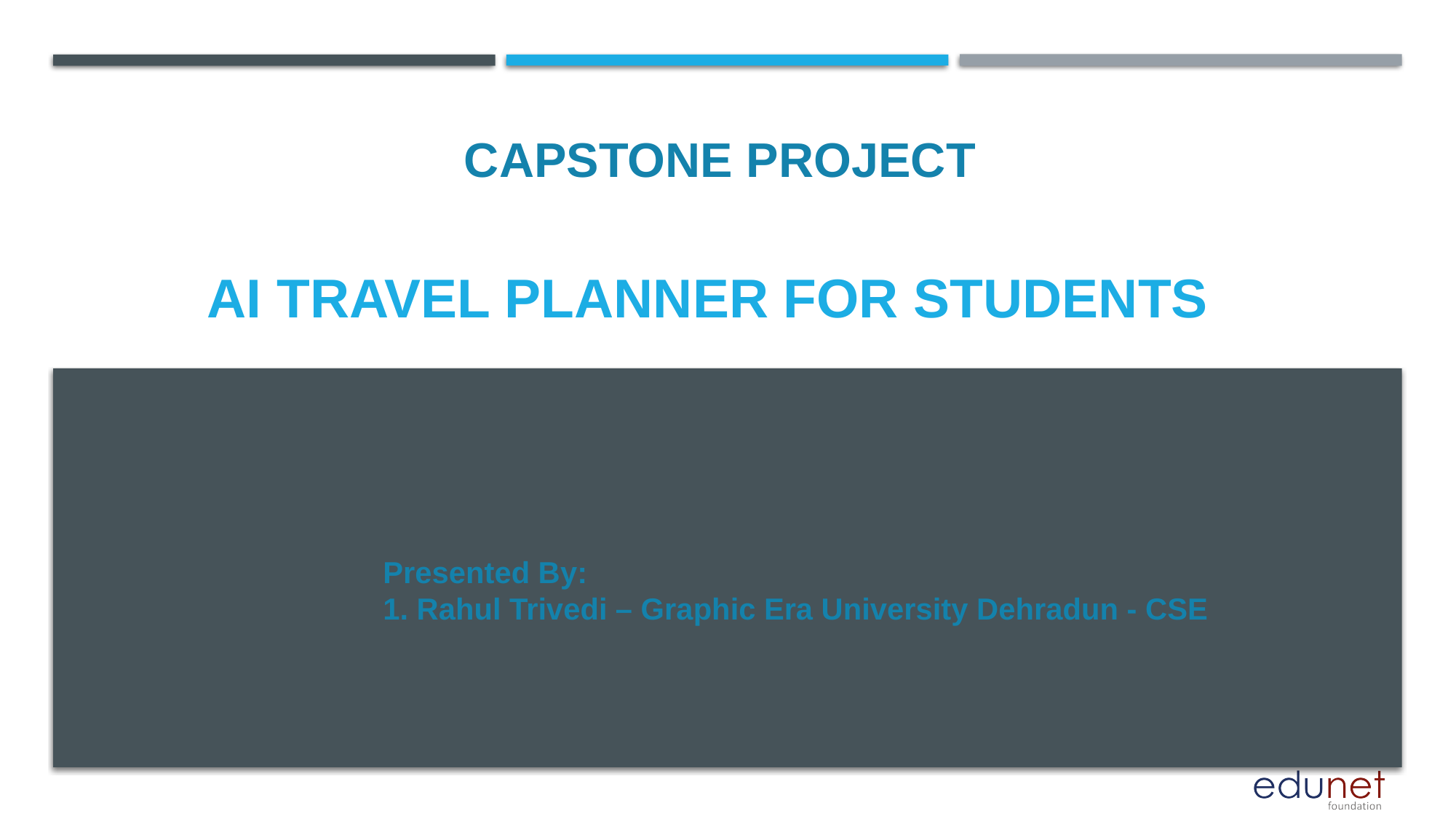

CAPSTONE PROJECT
# AI TRAVEL PLANNER FOR STUDENTS
Presented By:
1. Rahul Trivedi – Graphic Era University Dehradun - CSE